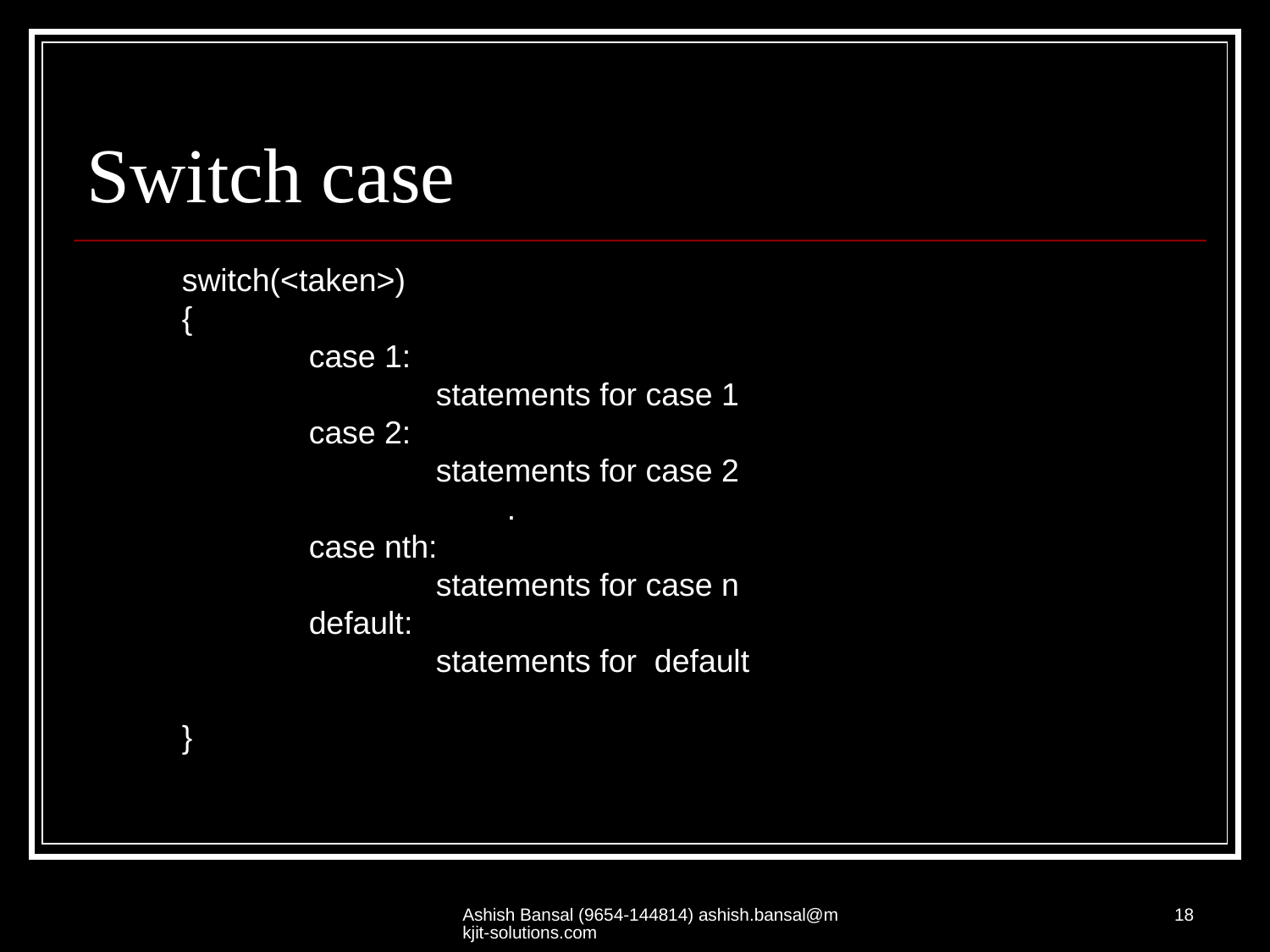

# Switch case
switch(<taken>)
{
 	case 1:
		statements for case 1
	case 2:
		statements for case 2
		        .
     	case nth:
		statements for case n
	default:
		statements for  default

}
Ashish Bansal (9654-144814) ashish.bansal@mkjit-solutions.com
18